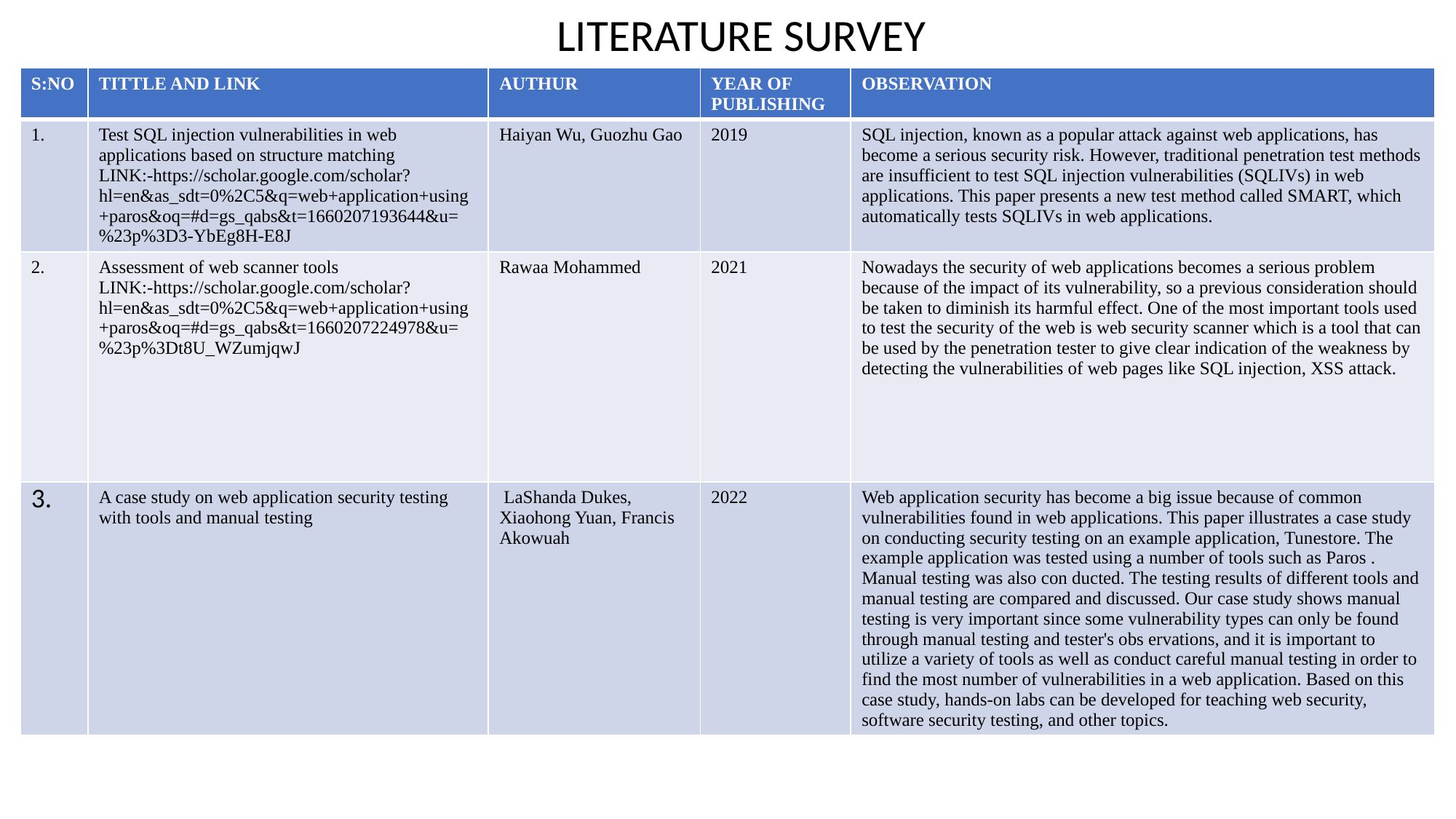

# LITERATURE SURVEY
| S:NO | TITTLE AND LINK | AUTHUR | YEAR OF PUBLISHING | OBSERVATION |
| --- | --- | --- | --- | --- |
| 1. | Test SQL injection vulnerabilities in web applications based on structure matching LINK:-https://scholar.google.com/scholar?hl=en&as\_sdt=0%2C5&q=web+application+using+paros&oq=#d=gs\_qabs&t=1660207193644&u=%23p%3D3-YbEg8H-E8J | Haiyan Wu, Guozhu Gao | 2019 | SQL injection, known as a popular attack against web applications, has become a serious security risk. However, traditional penetration test methods are insufficient to test SQL injection vulnerabilities (SQLIVs) in web applications. This paper presents a new test method called SMART, which automatically tests SQLIVs in web applications. |
| 2. | Assessment of web scanner tools LINK:-https://scholar.google.com/scholar?hl=en&as\_sdt=0%2C5&q=web+application+using+paros&oq=#d=gs\_qabs&t=1660207224978&u=%23p%3Dt8U\_WZumjqwJ | Rawaa Mohammed | 2021 | Nowadays the security of web applications becomes a serious problem because of the impact of its vulnerability, so a previous consideration should be taken to diminish its harmful effect. One of the most important tools used to test the security of the web is web security scanner which is a tool that can be used by the penetration tester to give clear indication of the weakness by detecting the vulnerabilities of web pages like SQL injection, XSS attack. |
| 3. | A case study on web application security testing with tools and manual testing | LaShanda Dukes, Xiaohong Yuan, Francis Akowuah | 2022 | Web application security has become a big issue because of common vulnerabilities found in web applications. This paper illustrates a case study on conducting security testing on an example application, Tunestore. The example application was tested using a number of tools such as Paros . Manual testing was also con ducted. The testing results of different tools and manual testing are compared and discussed. Our case study shows manual testing is very important since some vulnerability types can only be found through manual testing and tester's obs ervations, and it is important to utilize a variety of tools as well as conduct careful manual testing in order to find the most number of vulnerabilities in a web application. Based on this case study, hands-on labs can be developed for teaching web security, software security testing, and other topics. |